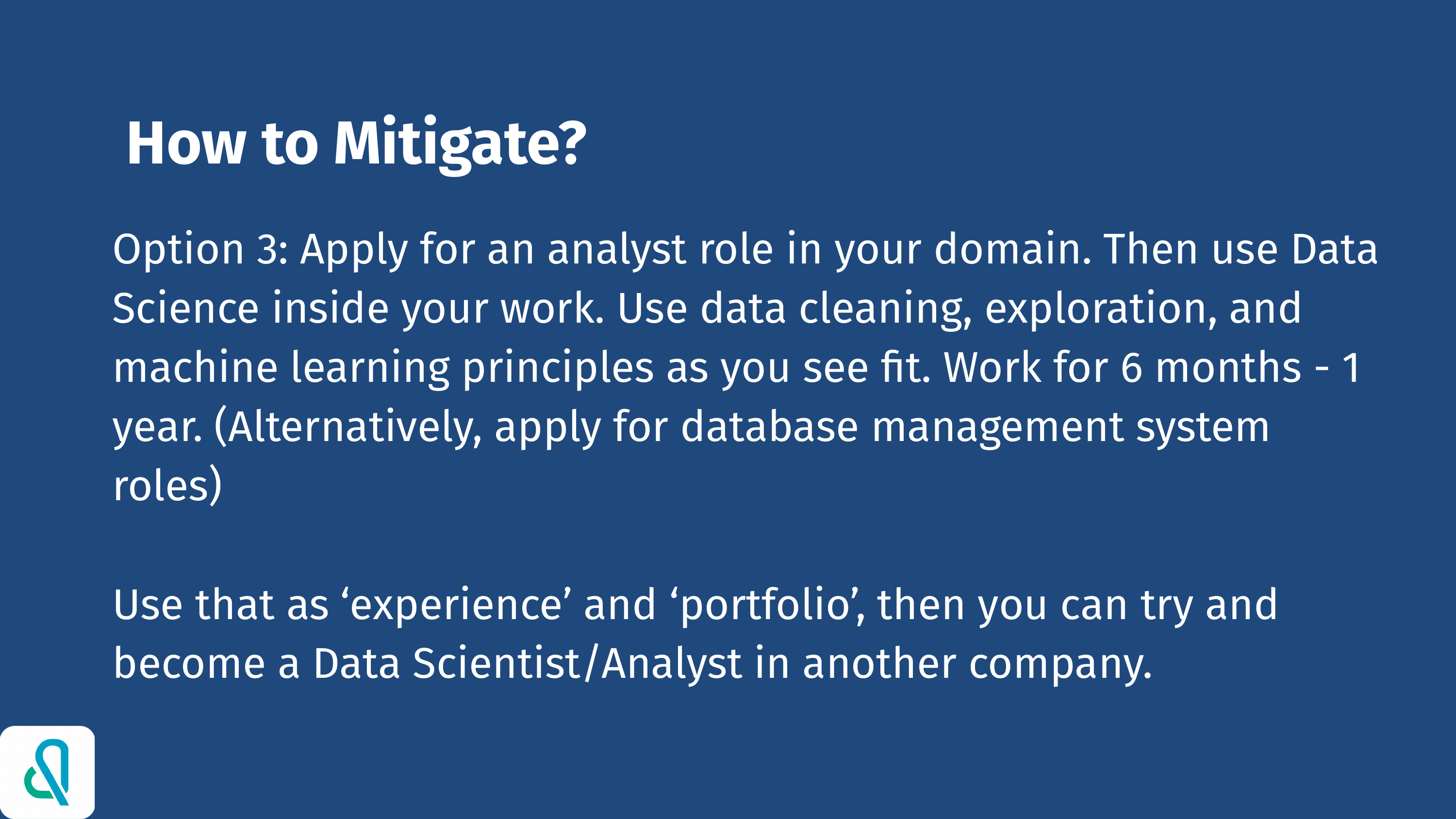

# How to Mitigate?
Option 3: Apply for an analyst role in your domain. Then use Data Science inside your work. Use data cleaning, exploration, and machine learning principles as you see fit. Work for 6 months - 1 year. (Alternatively, apply for database management system roles)

Use that as ‘experience’ and ‘portfolio’, then you can try and become a Data Scientist/Analyst in another company.